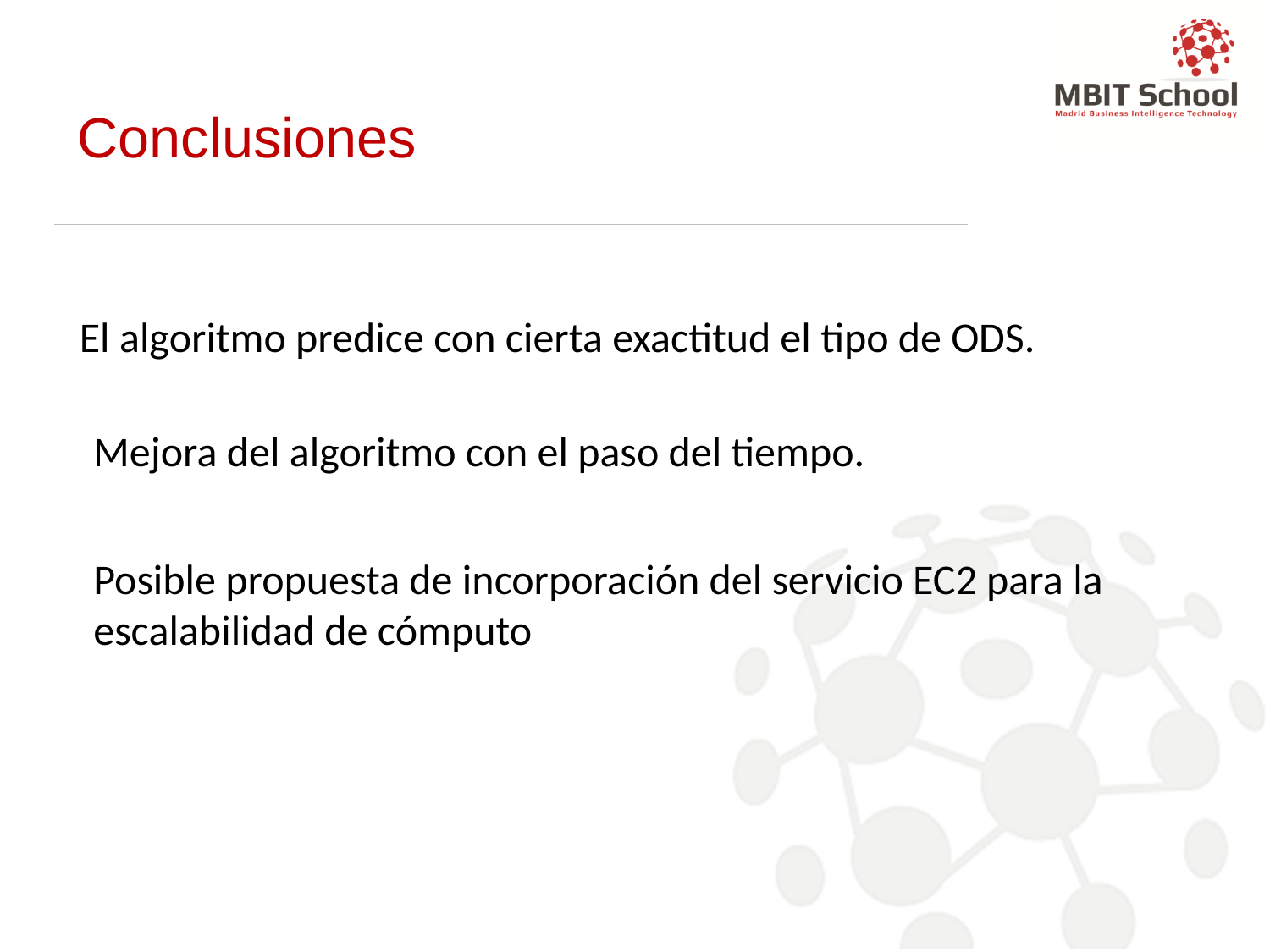

# Conclusiones
El algoritmo predice con cierta exactitud el tipo de ODS.
Mejora del algoritmo con el paso del tiempo.
Posible propuesta de incorporación del servicio EC2 para la escalabilidad de cómputo